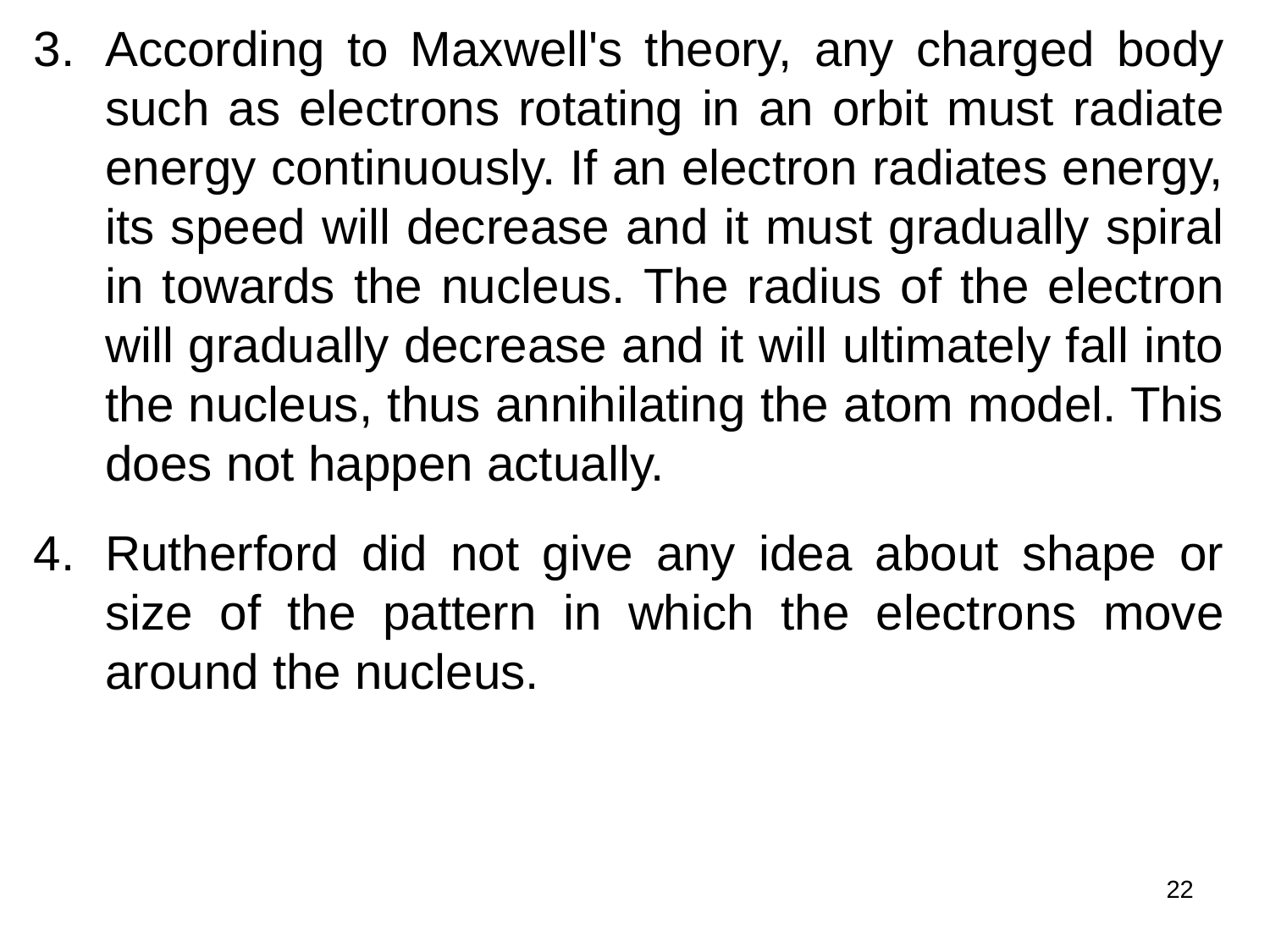

According to Maxwell's theory, any charged body such as electrons rotating in an orbit must radiate energy continuously. If an electron radiates energy, its speed will decrease and it must gradually spiral in towards the nucleus. The radius of the electron will gradually decrease and it will ultimately fall into the nucleus, thus annihilating the atom model. This does not happen actually.
Rutherford did not give any idea about shape or size of the pattern in which the electrons move around the nucleus.
22